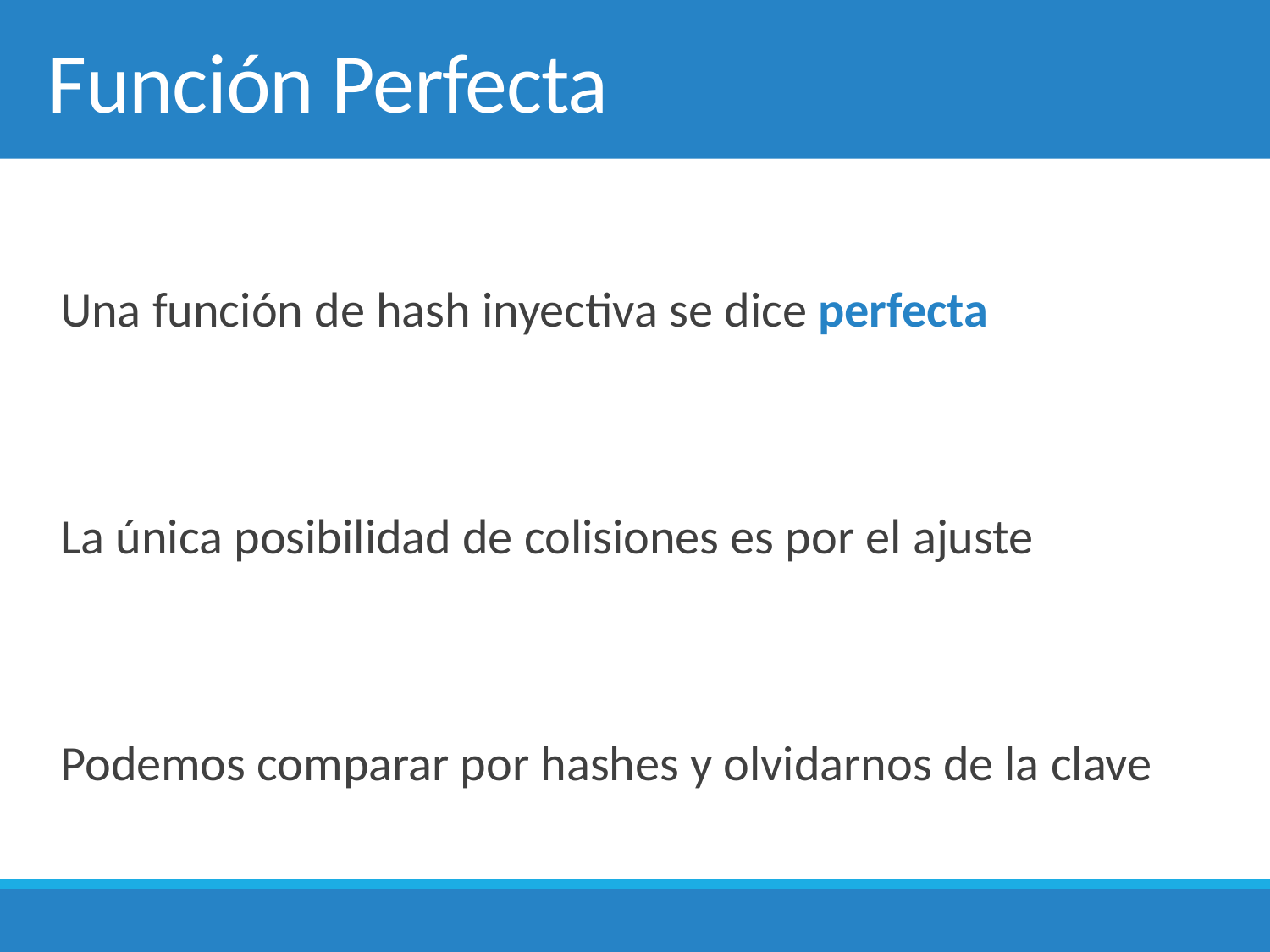

# Función Perfecta
Una función de hash inyectiva se dice perfecta

La única posibilidad de colisiones es por el ajuste

Podemos comparar por hashes y olvidarnos de la clave